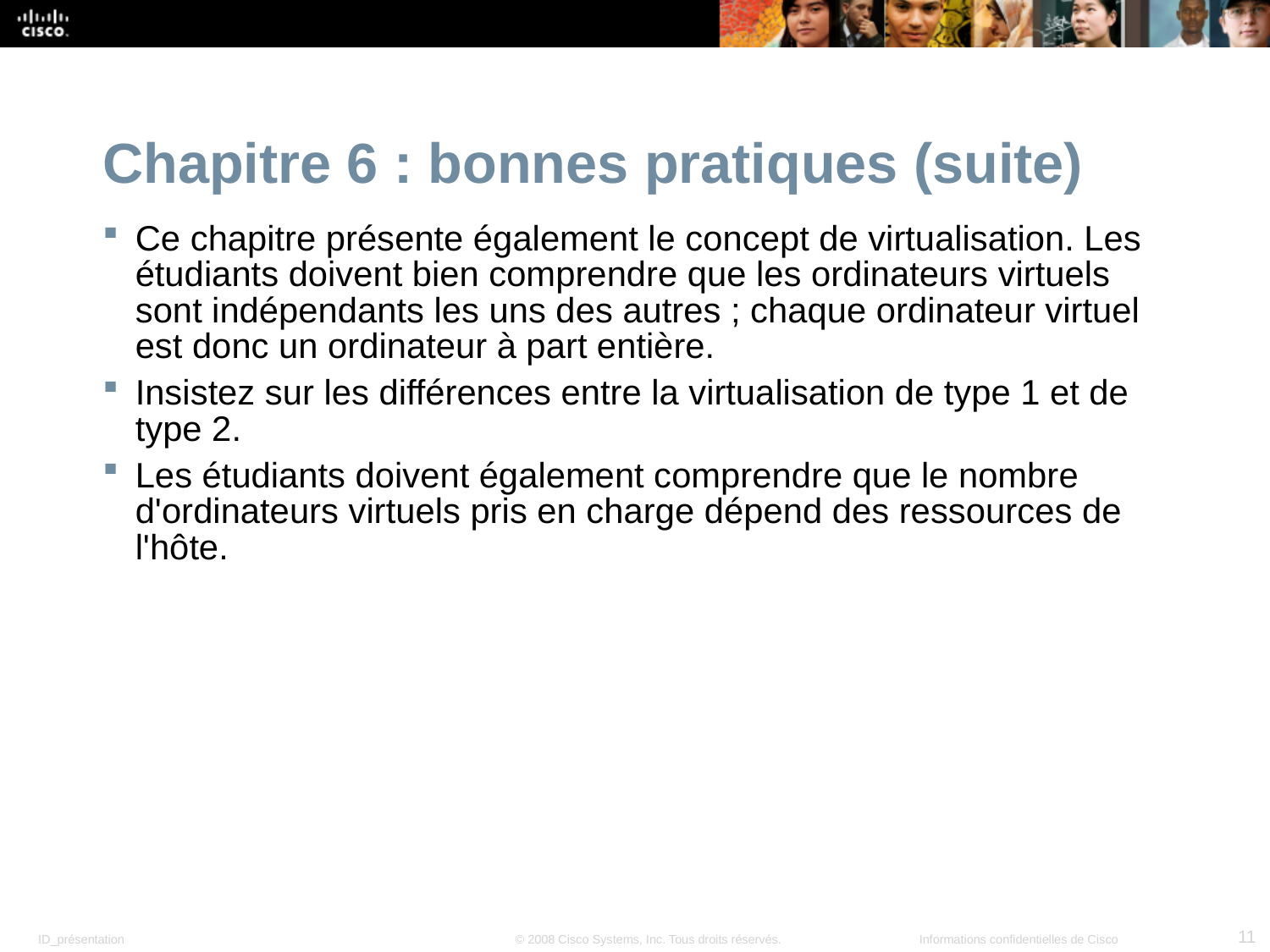

Chapitre 6 : bonnes pratiques (suite)
Ce chapitre présente également le concept de virtualisation. Les étudiants doivent bien comprendre que les ordinateurs virtuels sont indépendants les uns des autres ; chaque ordinateur virtuel est donc un ordinateur à part entière.
Insistez sur les différences entre la virtualisation de type 1 et de type 2.
Les étudiants doivent également comprendre que le nombre d'ordinateurs virtuels pris en charge dépend des ressources de l'hôte.